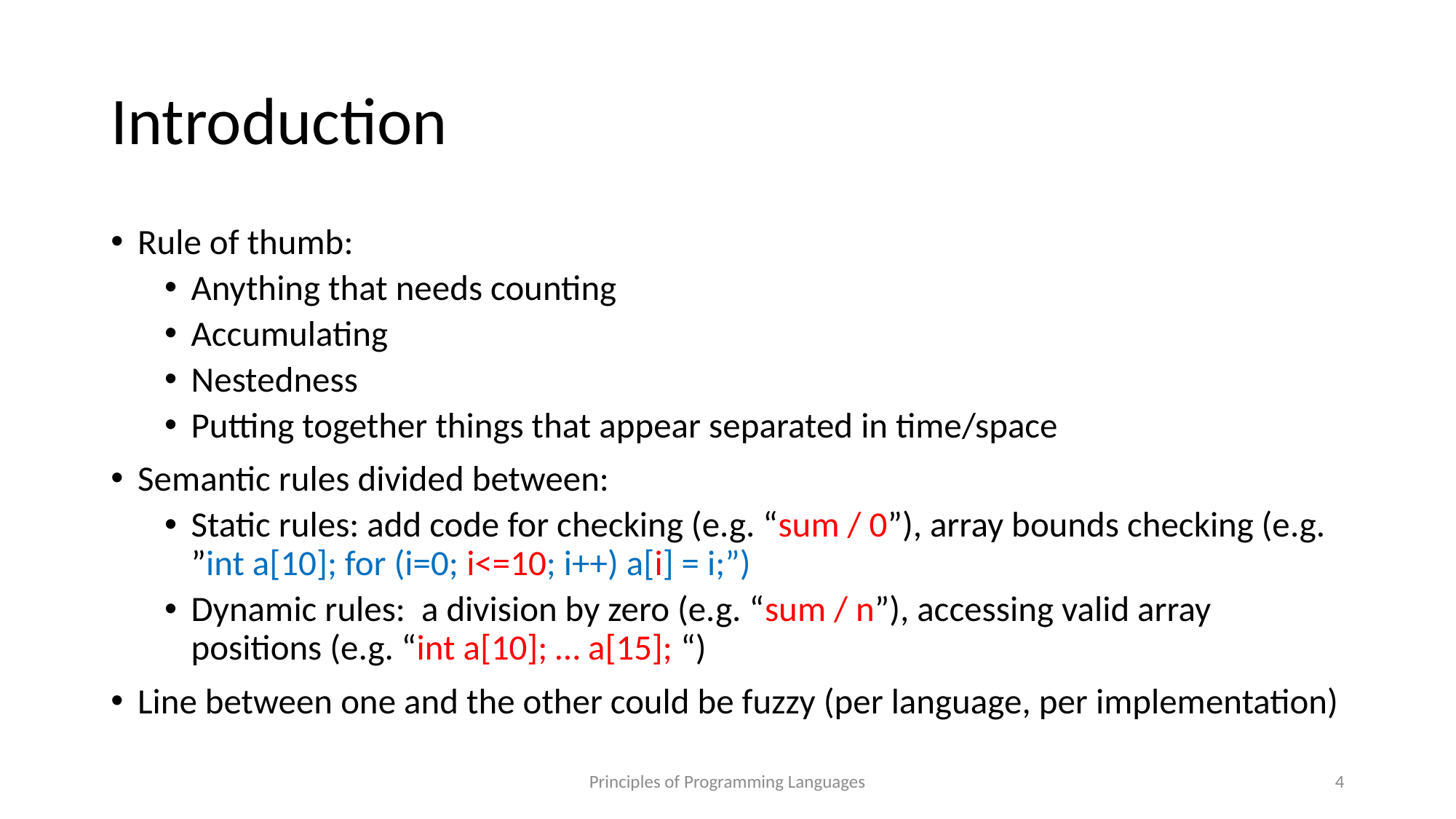

# Introduction
Rule of thumb:
Anything that needs counting
Accumulating
Nestedness
Putting together things that appear separated in time/space
Semantic rules divided between:
Static rules: add code for checking (e.g. “sum / 0”), array bounds checking (e.g. ”int a[10]; for (i=0; i<=10; i++) a[i] = i;”)
Dynamic rules:  a division by zero (e.g. “sum / n”), accessing valid array positions (e.g. “int a[10]; … a[15]; “)
Line between one and the other could be fuzzy (per language, per implementation)

Principles of Programming Languages
4